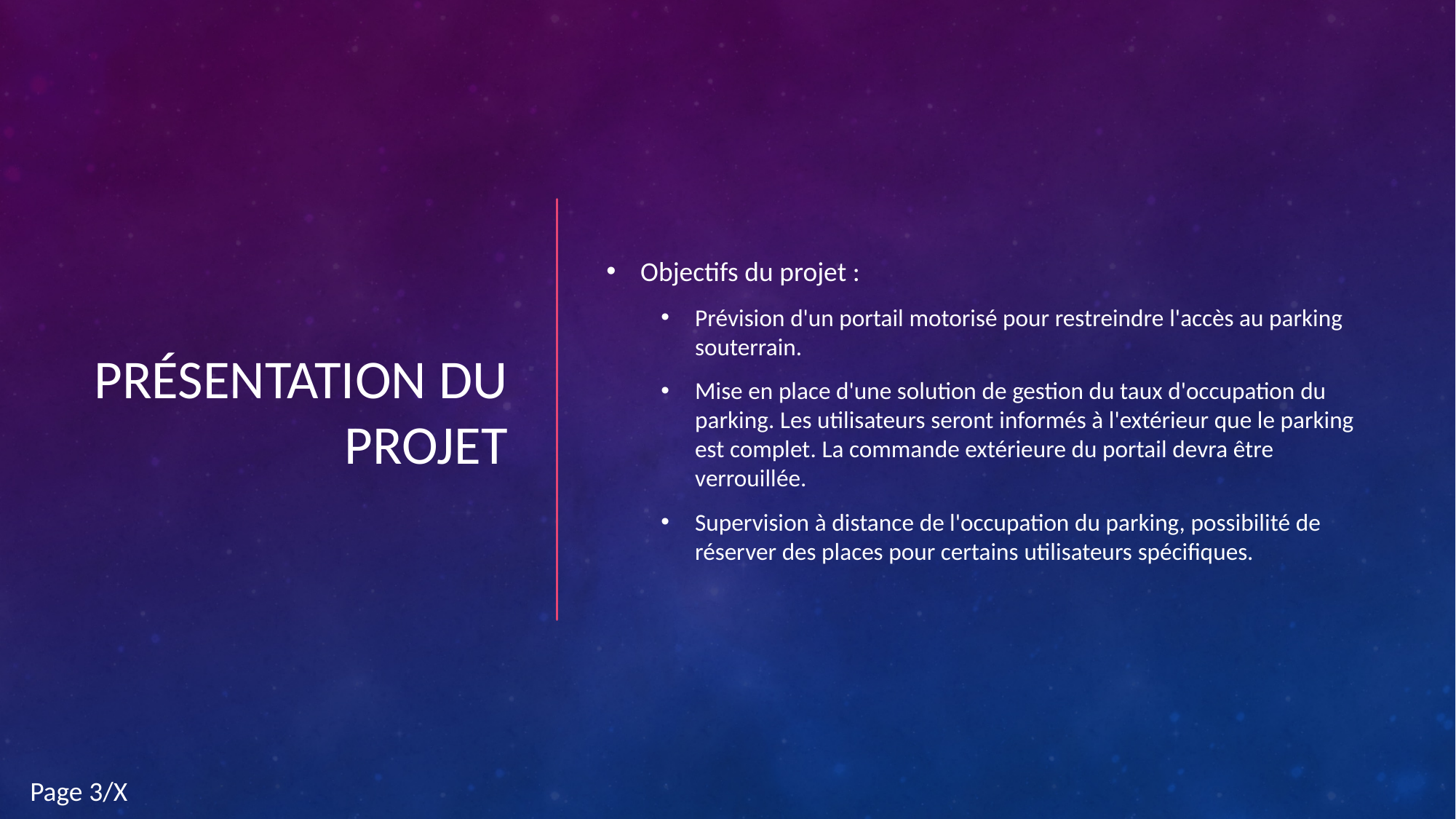

# Présentation du projet
Objectifs du projet :
Prévision d'un portail motorisé pour restreindre l'accès au parking souterrain.
Mise en place d'une solution de gestion du taux d'occupation du parking. Les utilisateurs seront informés à l'extérieur que le parking est complet. La commande extérieure du portail devra être verrouillée.
Supervision à distance de l'occupation du parking, possibilité de réserver des places pour certains utilisateurs spécifiques.
Page 3/X